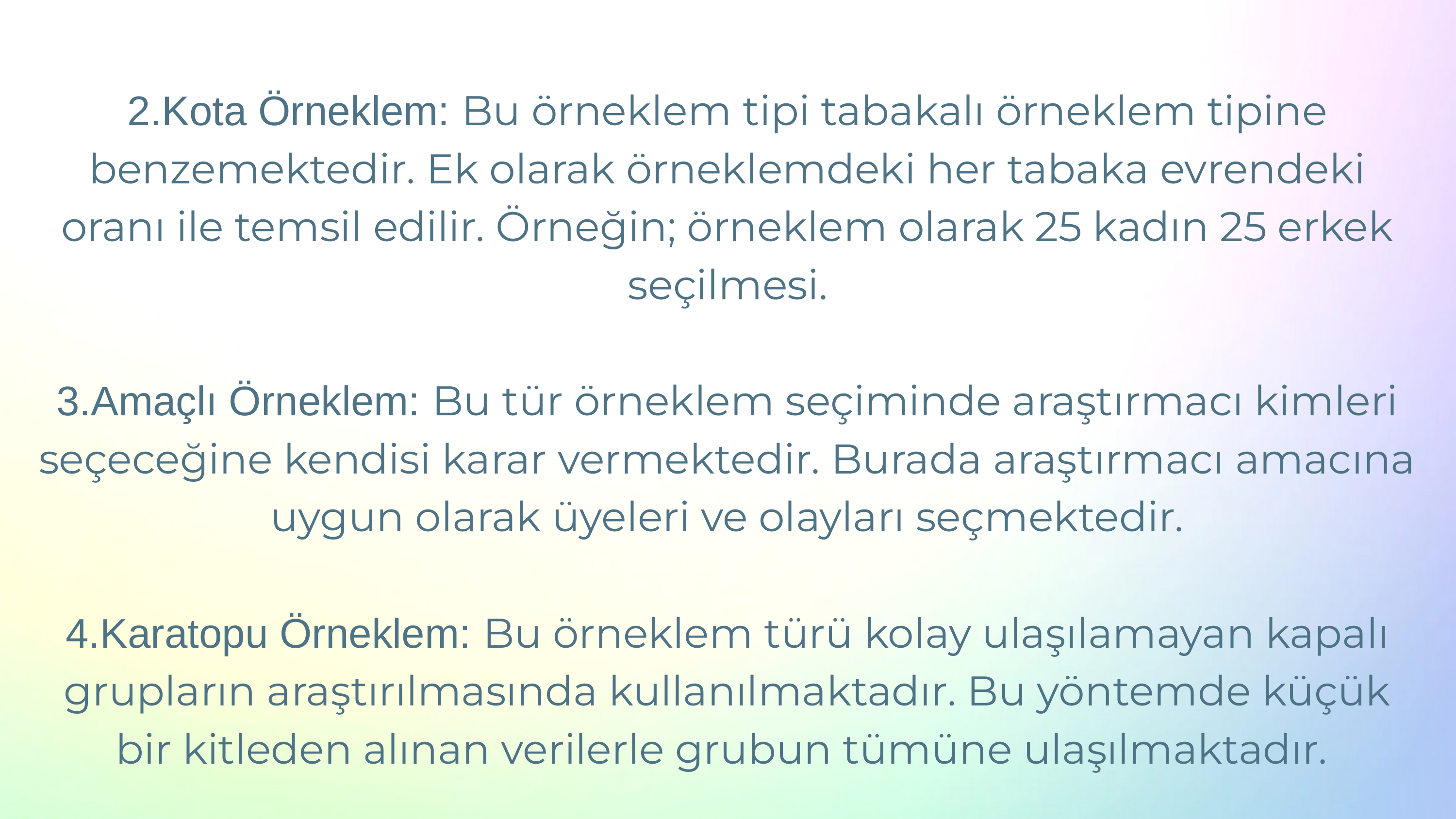

2.Kota Örneklem: Bu örneklem tipi tabakalı örneklem tipine benzemektedir. Ek olarak örneklemdeki her tabaka evrendeki oranı ile temsil edilir. Örneğin; örneklem olarak 25 kadın 25 erkek seçilmesi.

3.Amaçlı Örneklem: Bu tür örneklem seçiminde araştırmacı kimleri seçeceğine kendisi karar vermektedir. Burada araştırmacı amacına uygun olarak üyeleri ve olayları seçmektedir.

4.Karatopu Örneklem: Bu örneklem türü kolay ulaşılamayan kapalı grupların araştırılmasında kullanılmaktadır. Bu yöntemde küçük bir kitleden alınan verilerle grubun tümüne ulaşılmaktadır.